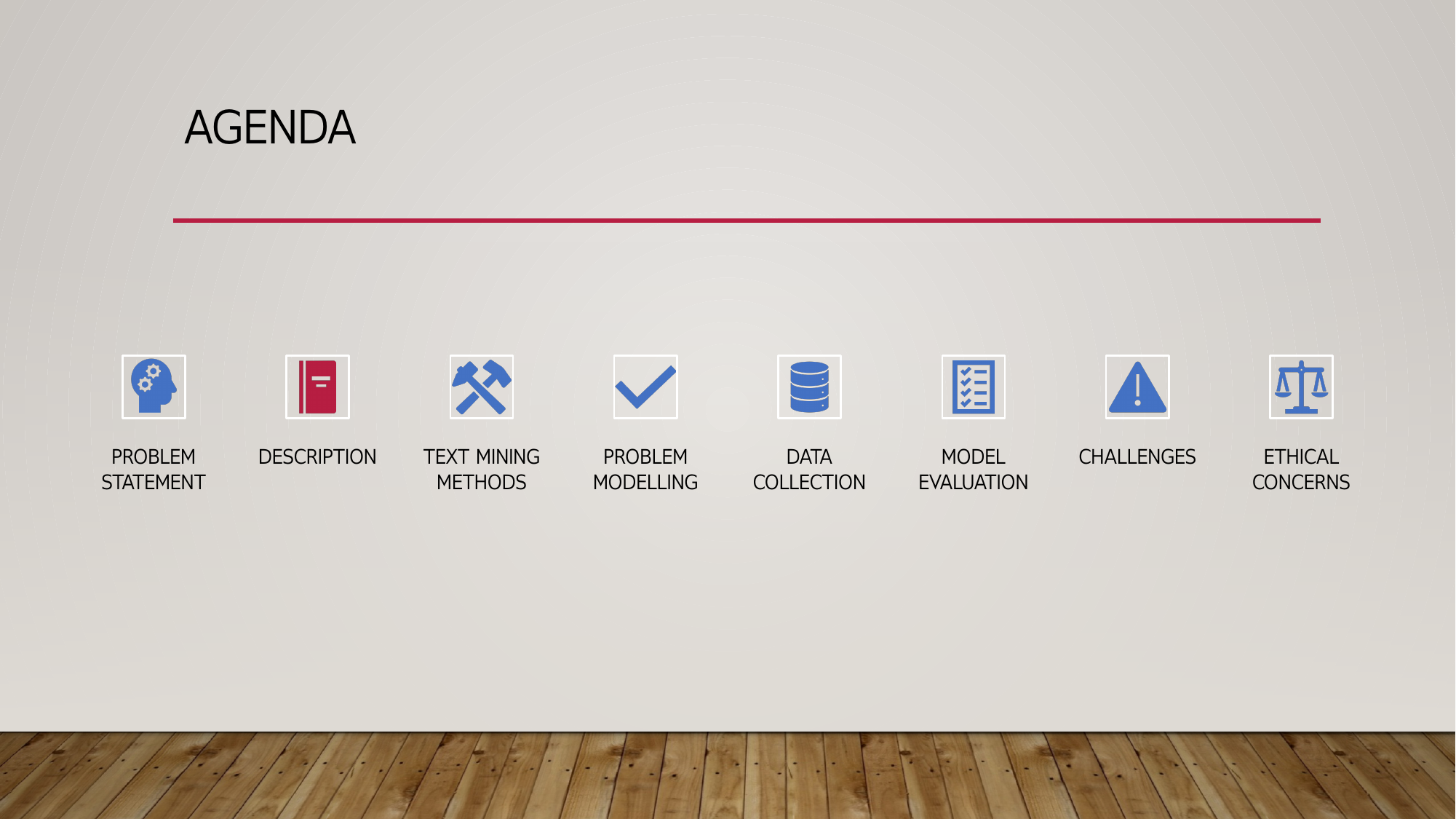

# AGENDA
PROBLEM STATEMENT
DESCRIPTION
TEXT MINING METHODS
PROBLEM MODELLING
DATA COLLECTION
MODEL EVALUATION
CHALLENGES
ETHICAL CONCERNS